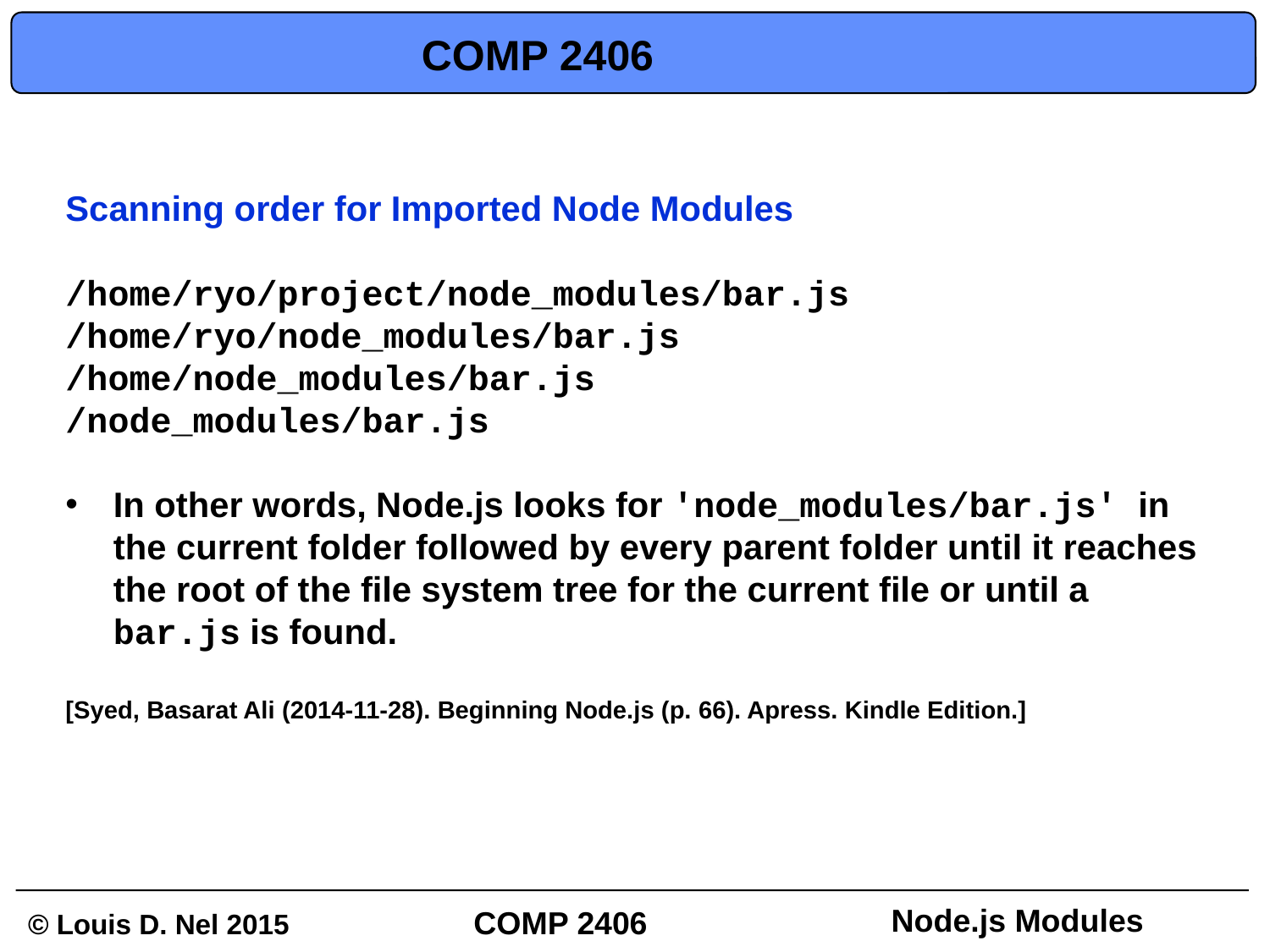

# COMP 2406
Scanning order for Imported Node Modules

/home/ryo/project/node_modules/bar.js
/home/ryo/node_modules/bar.js
/home/node_modules/bar.js
/node_modules/bar.js

In other words, Node.js looks for 'node_modules/bar.js' in the current folder followed by every parent folder until it reaches the root of the file system tree for the current file or until a bar.js is found.

[Syed, Basarat Ali (2014-11-28). Beginning Node.js (p. 66). Apress. Kindle Edition.]